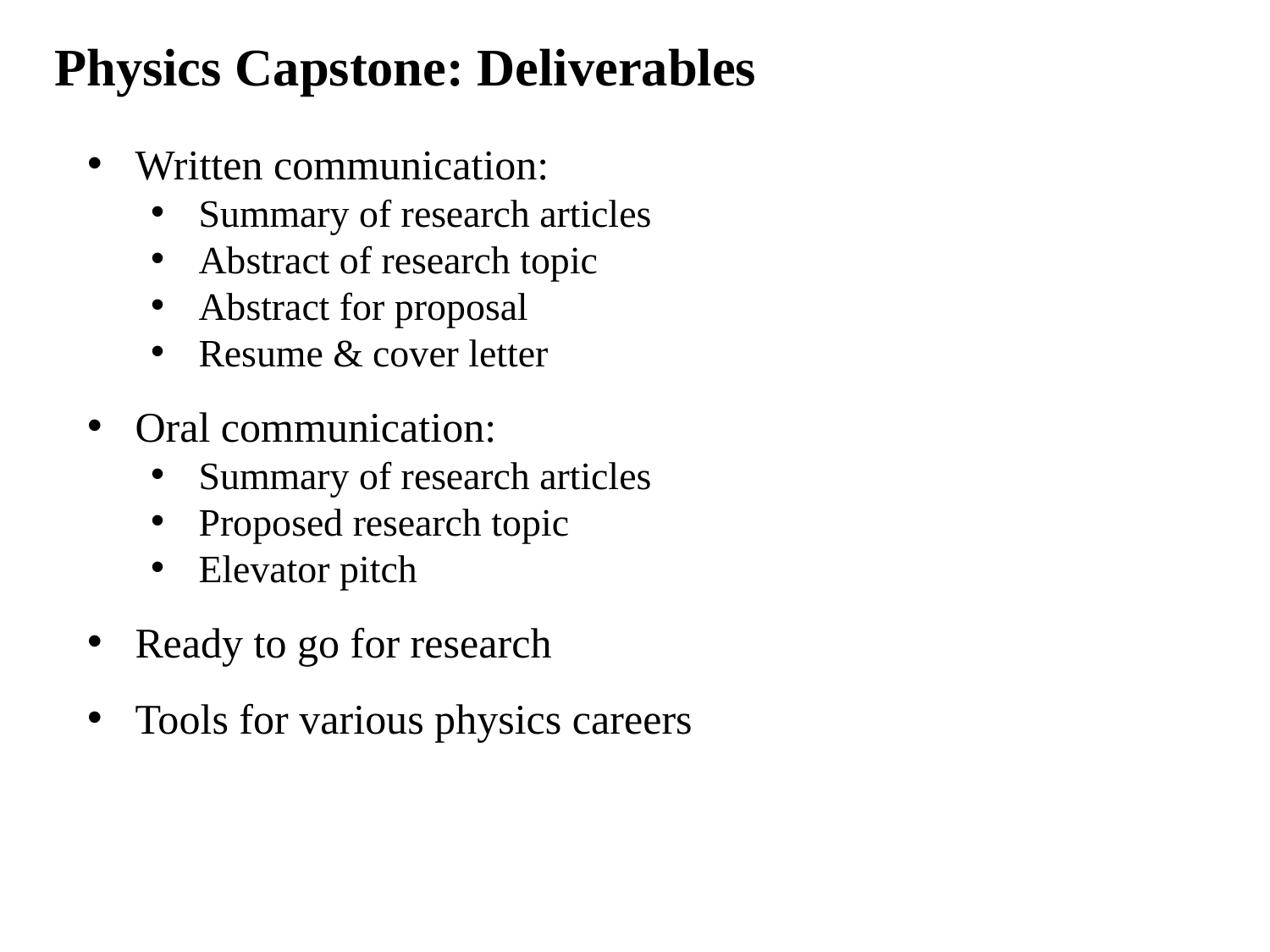

Physics Capstone: Deliverables
Written communication:
Summary of research articles
Abstract of research topic
Abstract for proposal
Resume & cover letter

Oral communication:
Summary of research articles
Proposed research topic
Elevator pitch

Ready to go for research

Tools for various physics careers